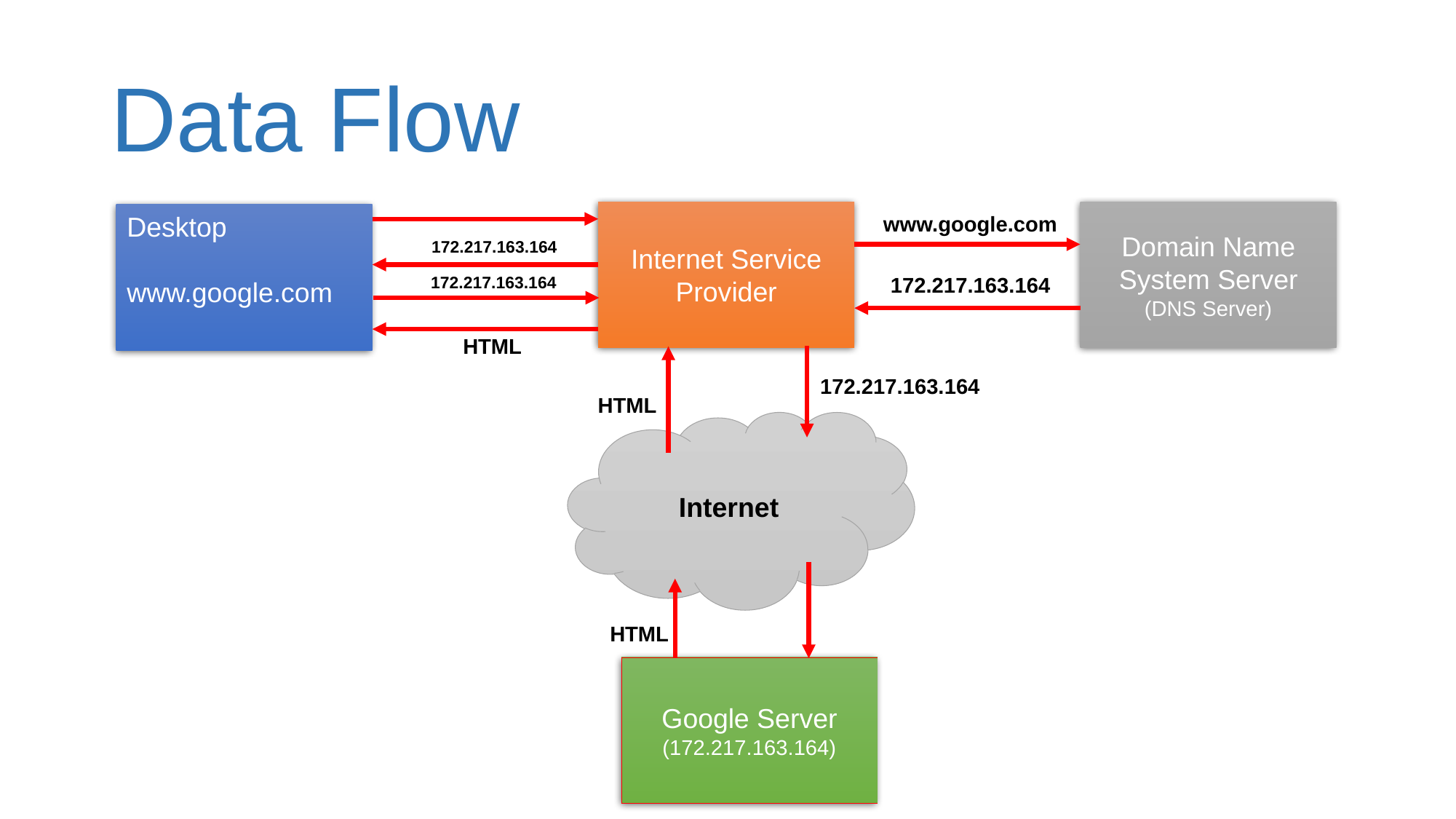

# Data Flow
Domain Name System Server
(DNS Server)
Internet Service Provider
Desktop

www.google.com
www.google.com
172.217.163.164
172.217.163.164
172.217.163.164
HTML
172.217.163.164
HTML
Internet
HTML
Google Server
(172.217.163.164)